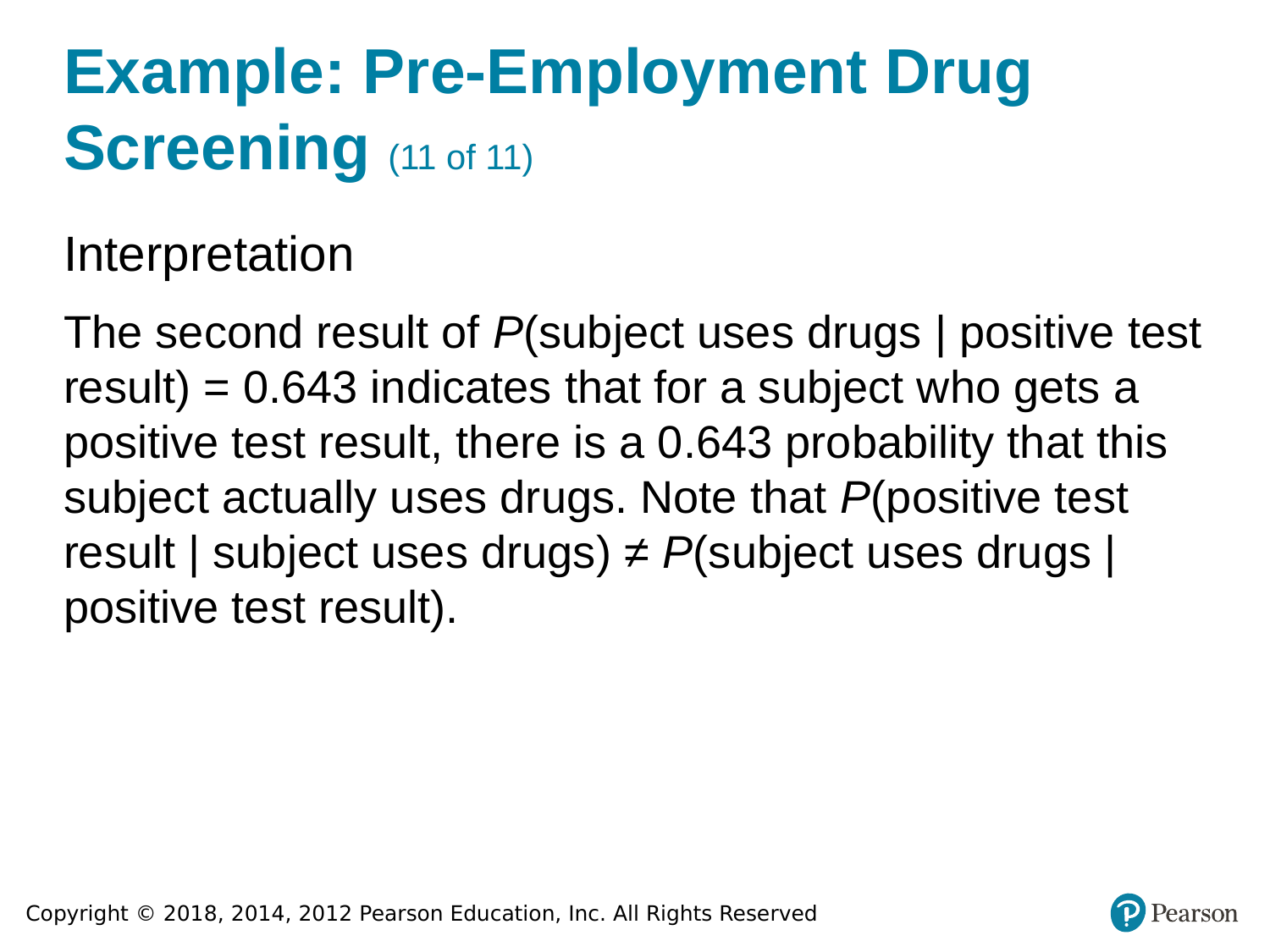

# Example: Pre-Employment Drug Screening (11 of 11)
Interpretation
The second result of P(subject uses drugs | positive test result) = 0.643 indicates that for a subject who gets a positive test result, there is a 0.643 probability that this subject actually uses drugs. Note that P(positive test result | subject uses drugs) ≠ P(subject uses drugs | positive test result).